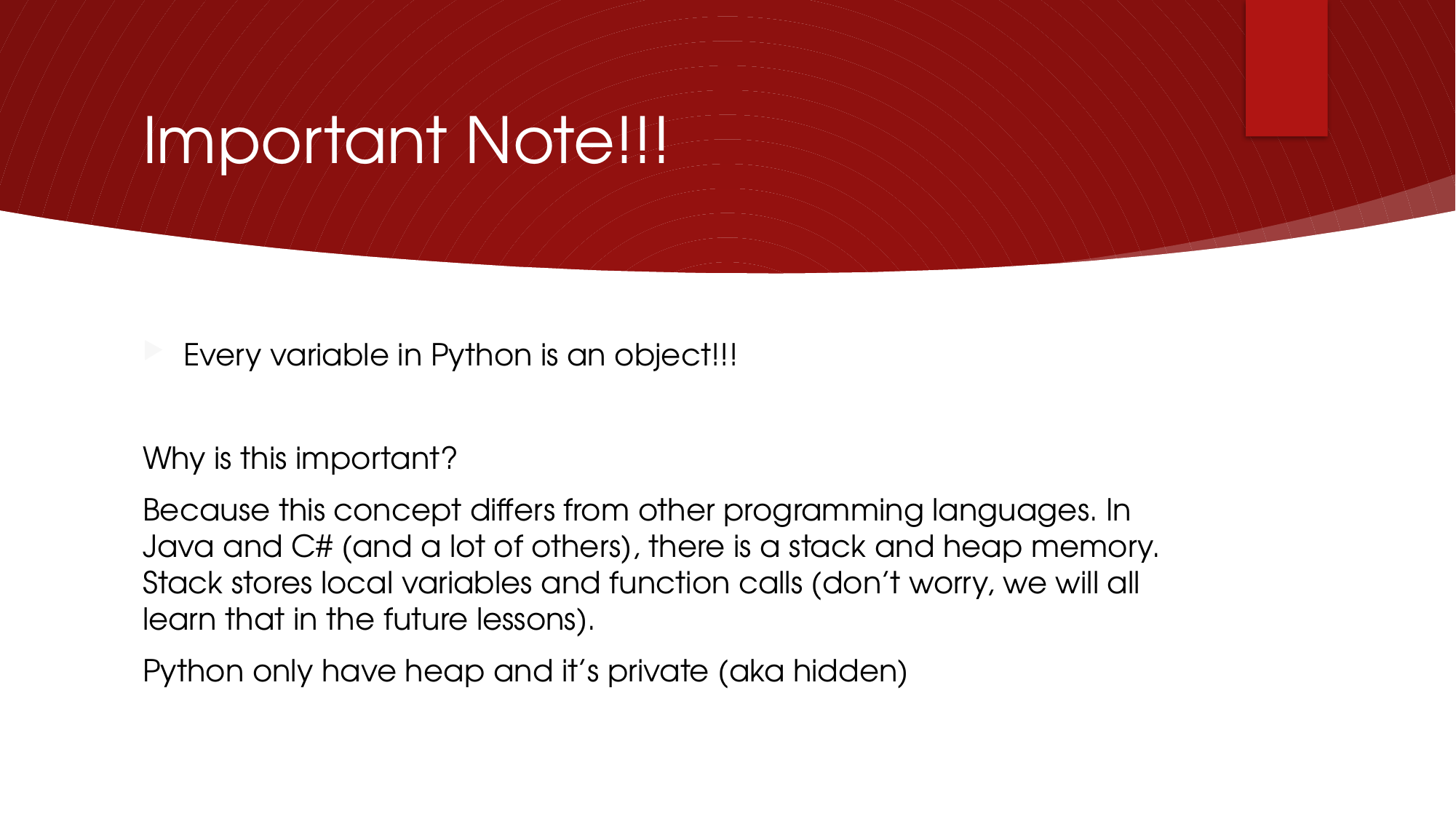

# Important Note!!!

Every variable in Python is an object!!!

Why is this important?
Because this concept differs from other programming languages. In Java and C# (and a lot of others), there is a stack and heap memory. Stack stores local variables and function calls (don’t worry, we will all learn that in the future lessons).
Python only have heap and it’s private (aka hidden)